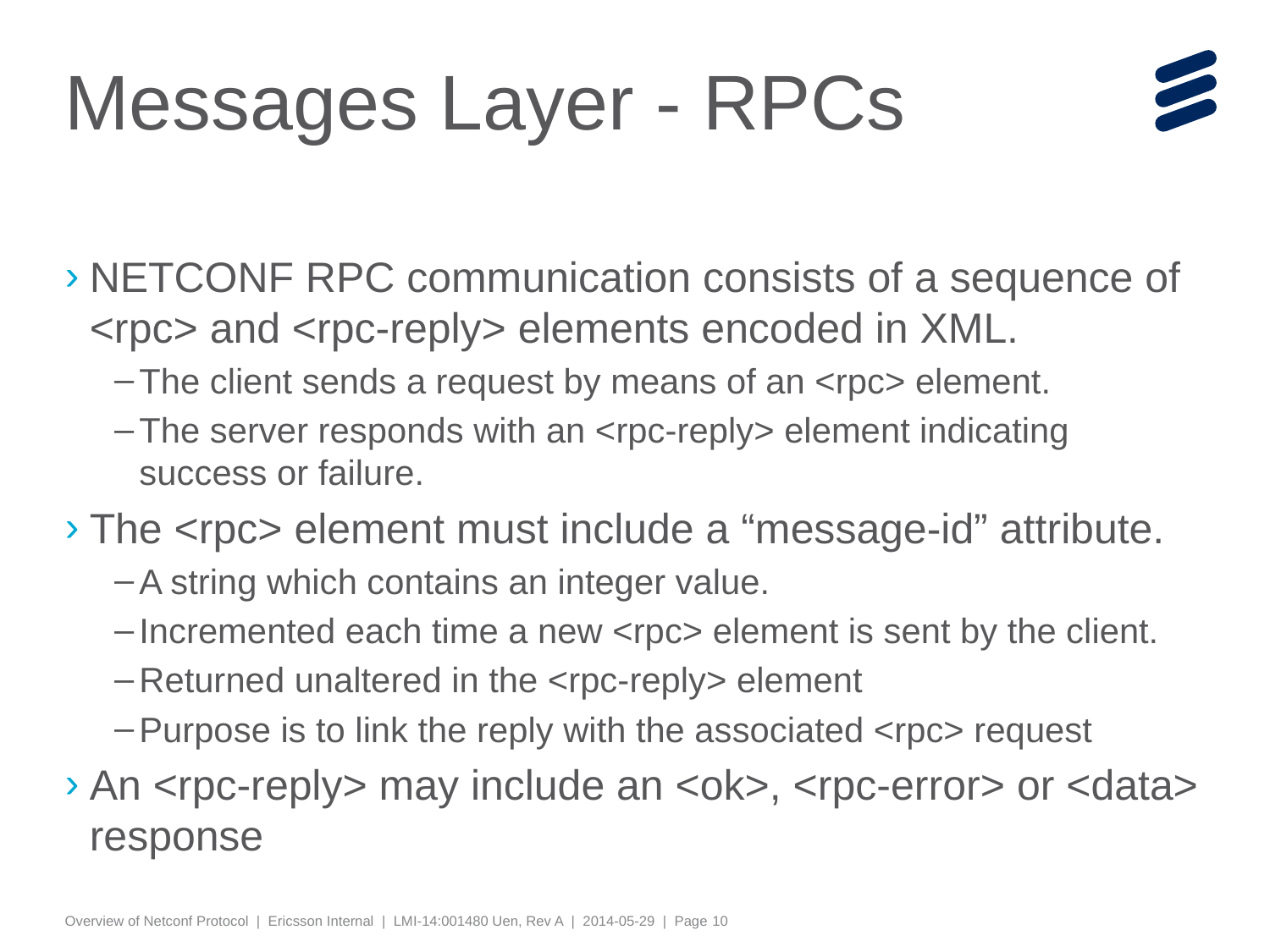

# Messages Layer - RPCs
NETCONF RPC communication consists of a sequence of <rpc> and <rpc-reply> elements encoded in XML.
The client sends a request by means of an <rpc> element.
The server responds with an <rpc-reply> element indicating success or failure.
The <rpc> element must include a “message-id” attribute.
A string which contains an integer value.
Incremented each time a new <rpc> element is sent by the client.
Returned unaltered in the <rpc-reply> element
Purpose is to link the reply with the associated <rpc> request
An <rpc-reply> may include an <ok>, <rpc-error> or <data> response